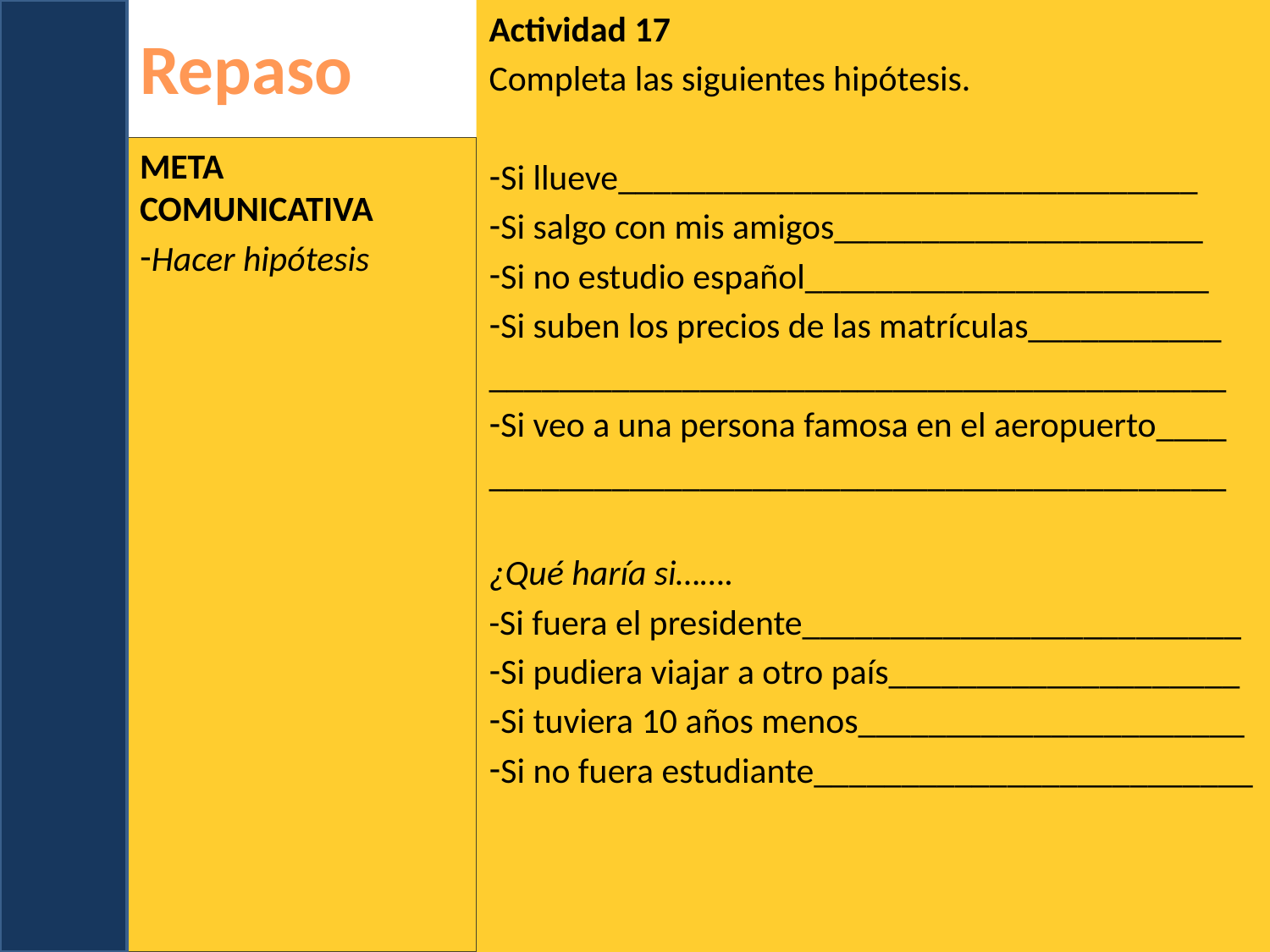

# Repaso
Actividad 17
Completa las siguientes hipótesis.

Si llueve_________________________________
Si salgo con mis amigos_____________________
Si no estudio español_______________________
Si suben los precios de las matrículas___________
__________________________________________
Si veo a una persona famosa en el aeropuerto____
__________________________________________

¿Qué haría si…….
-Si fuera el presidente_________________________
Si pudiera viajar a otro país____________________
Si tuviera 10 años menos______________________
Si no fuera estudiante_________________________

Meta comunicativa
Hacer hipótesis